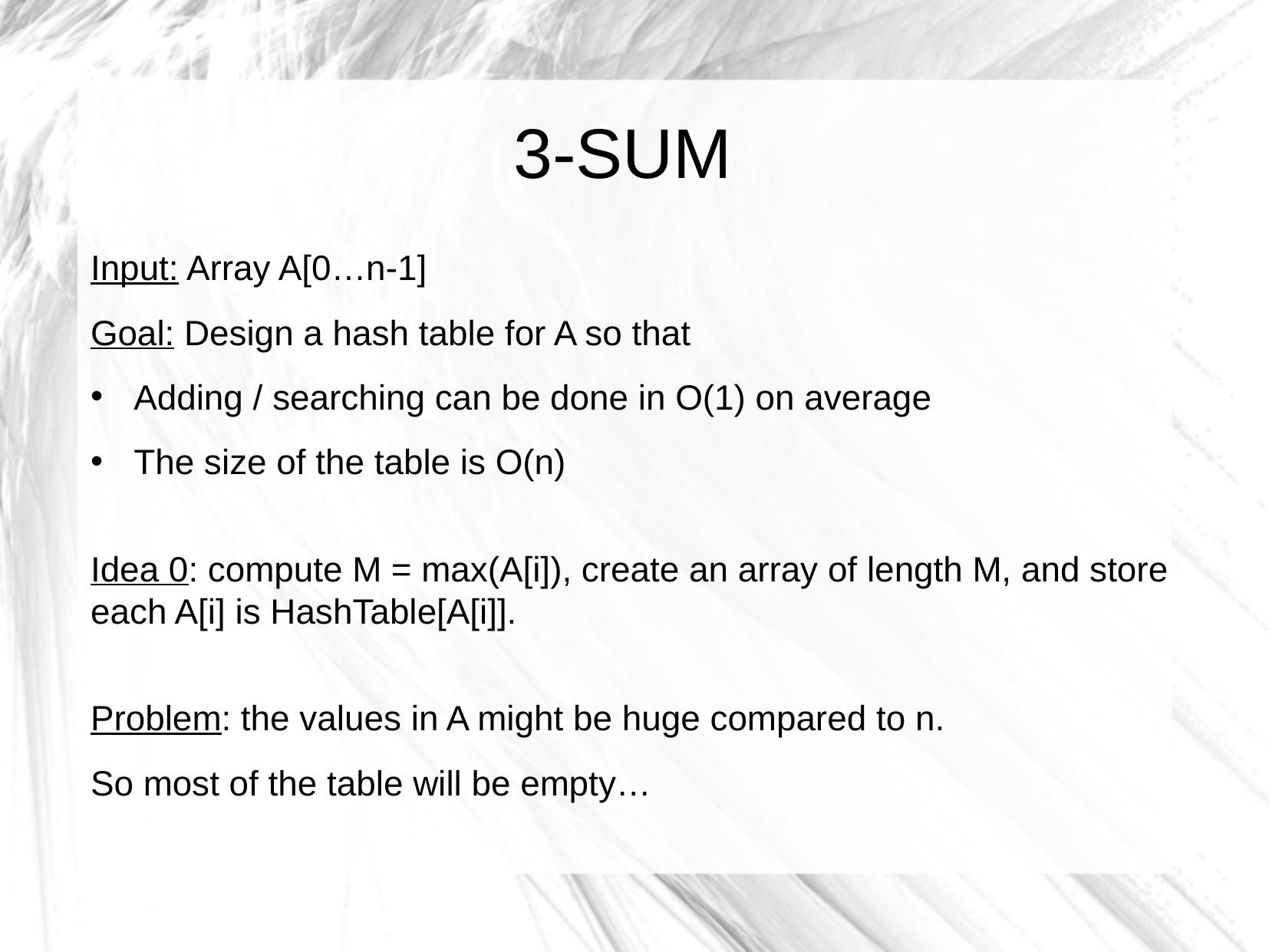

3-SUM
Input: Array A[0…n-1]
Goal: Design a hash table for A so that
Adding / searching can be done in O(1) on average
The size of the table is O(n)
Idea 0: compute M = max(A[i]), create an array of length M, and store each A[i] is HashTable[A[i]].
Problem: the values in A might be huge compared to n.
So most of the table will be empty…